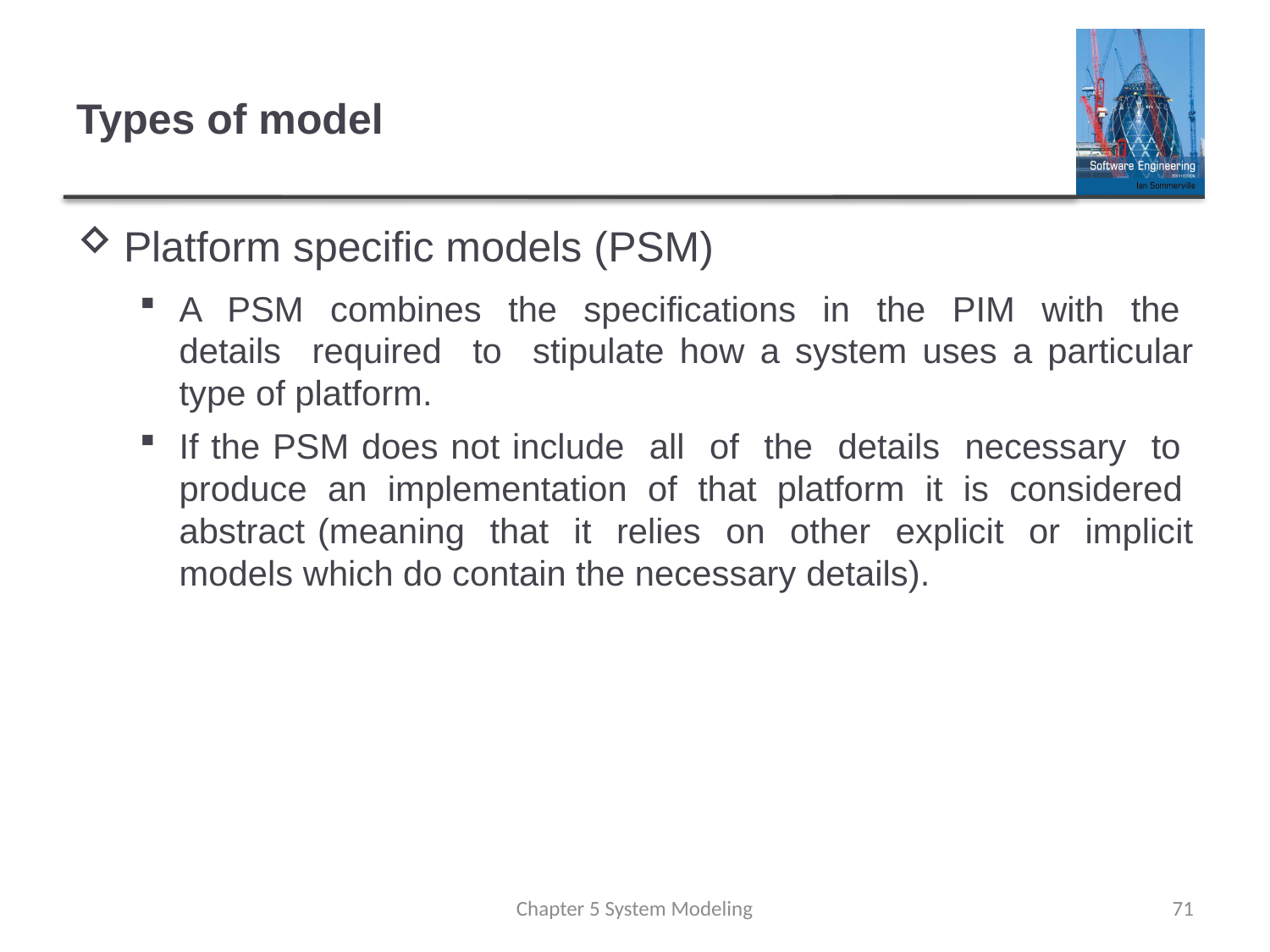

# Types of model
Platform specific models (PSM)
A  PSM  combines  the  specifications  in  the  PIM  with  the  details  required  to  stipulate how a system uses a particular type of platform.
If the PSM does not include  all  of  the  details  necessary  to  produce  an  implementation  of  that  platform  it  is  considered  abstract (meaning  that  it  relies  on  other  explicit  or  implicit models which do contain the necessary details).

Chapter 5 System Modeling
71